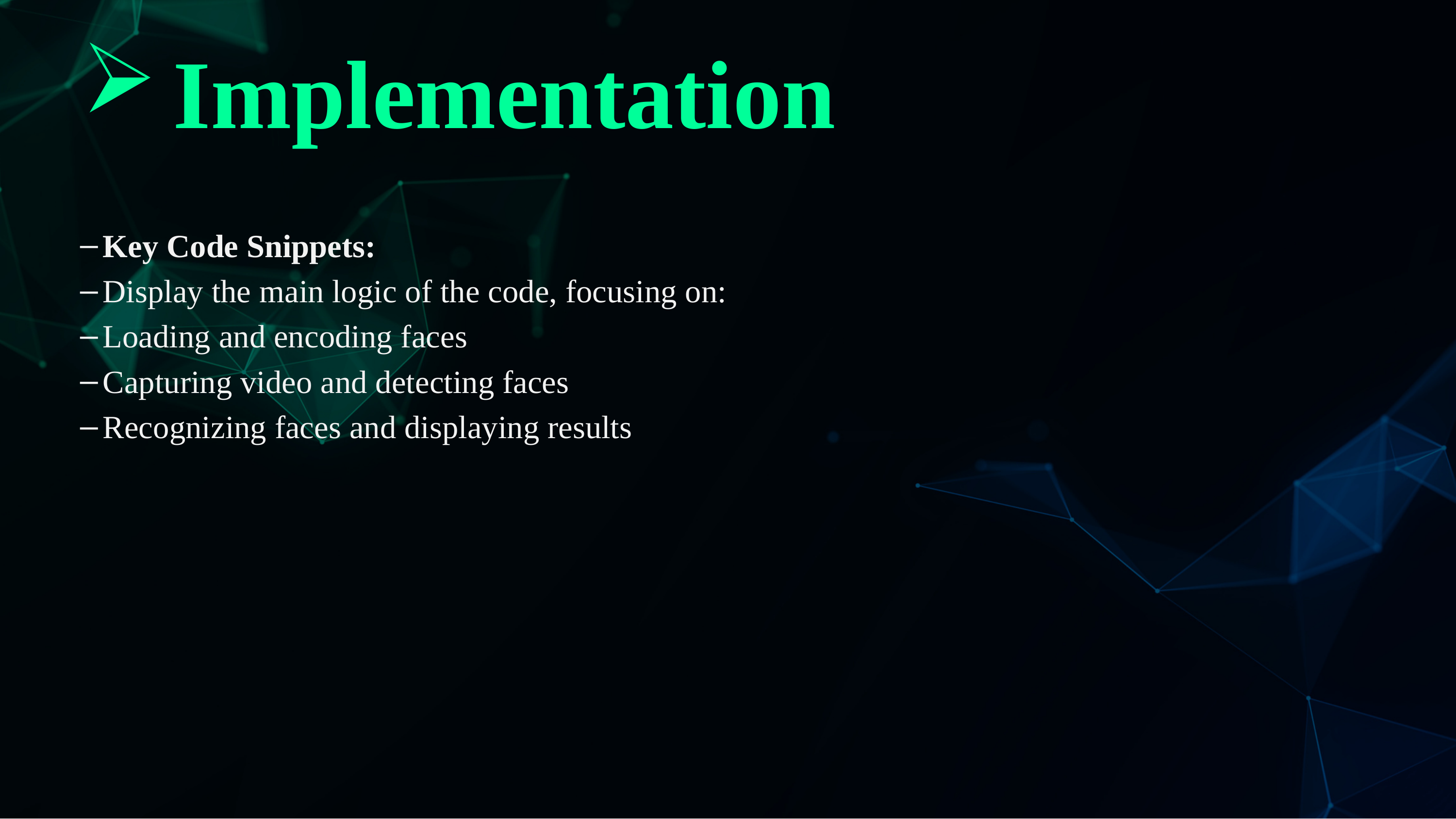

Implementation
Key Code Snippets:
Display the main logic of the code, focusing on:
Loading and encoding faces
Capturing video and detecting faces
Recognizing faces and displaying results